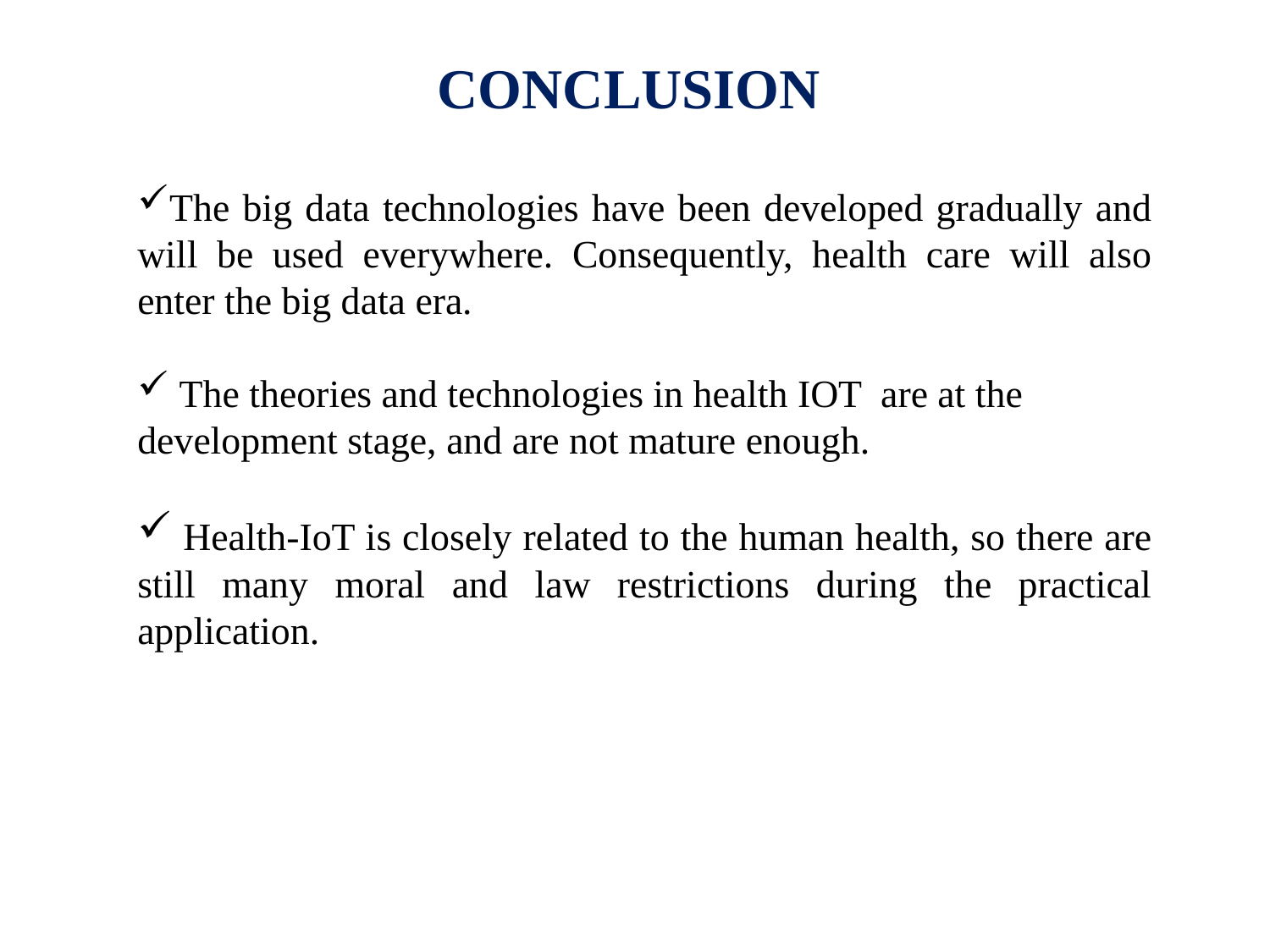

CONCLUSION
The big data technologies have been developed gradually and will be used everywhere. Consequently, health care will also enter the big data era.

 The theories and technologies in health IOT  are at the development stage, and are not mature enough.

 Health-IoT is closely related to the human health, so there are still many moral and law restrictions during the practical application.